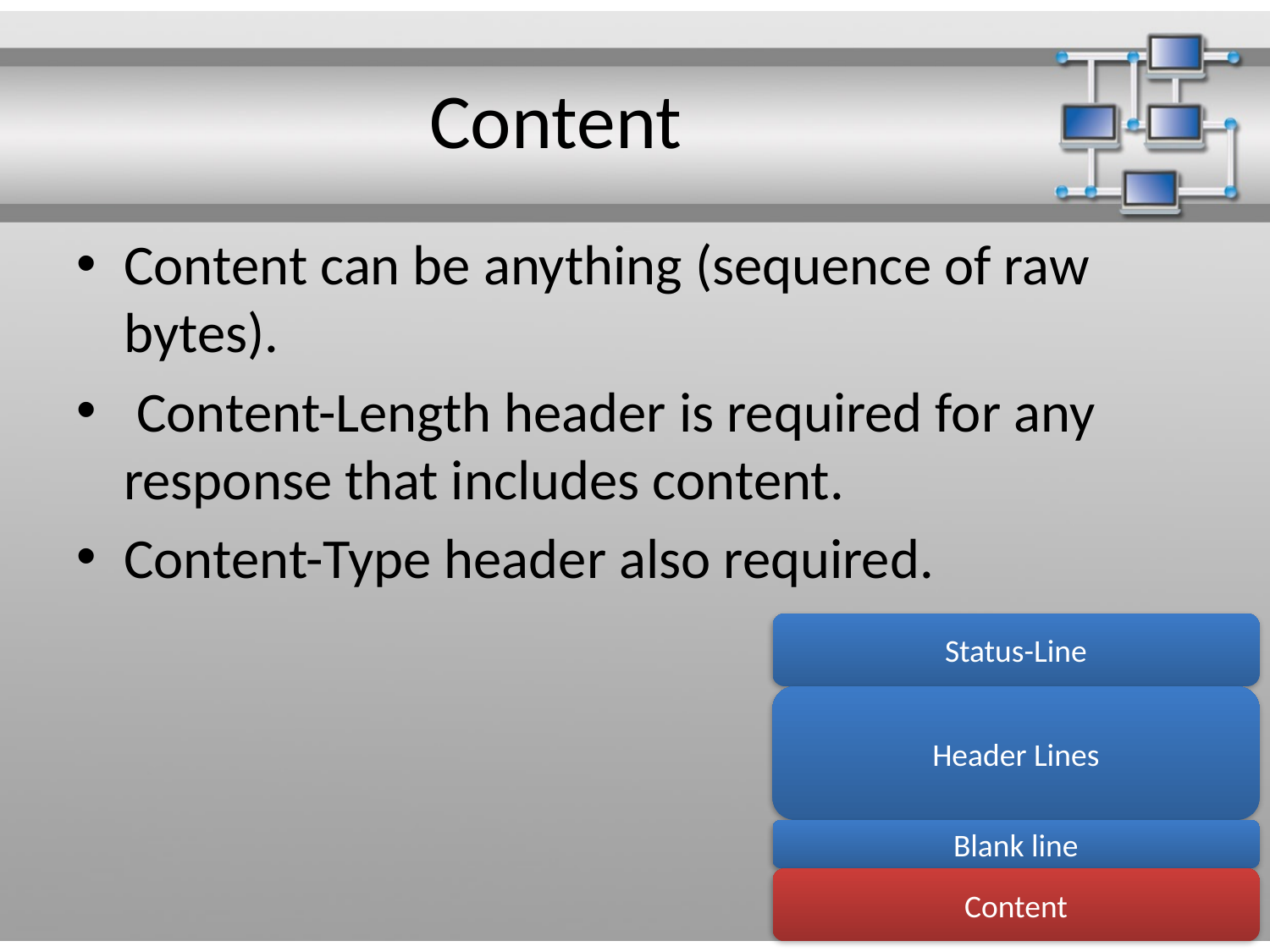

# Content
Content can be anything (sequence of raw bytes).
 Content-Length header is required for any response that includes content.
Content-Type header also required.
Status-Line
Header Lines
Blank line
Content